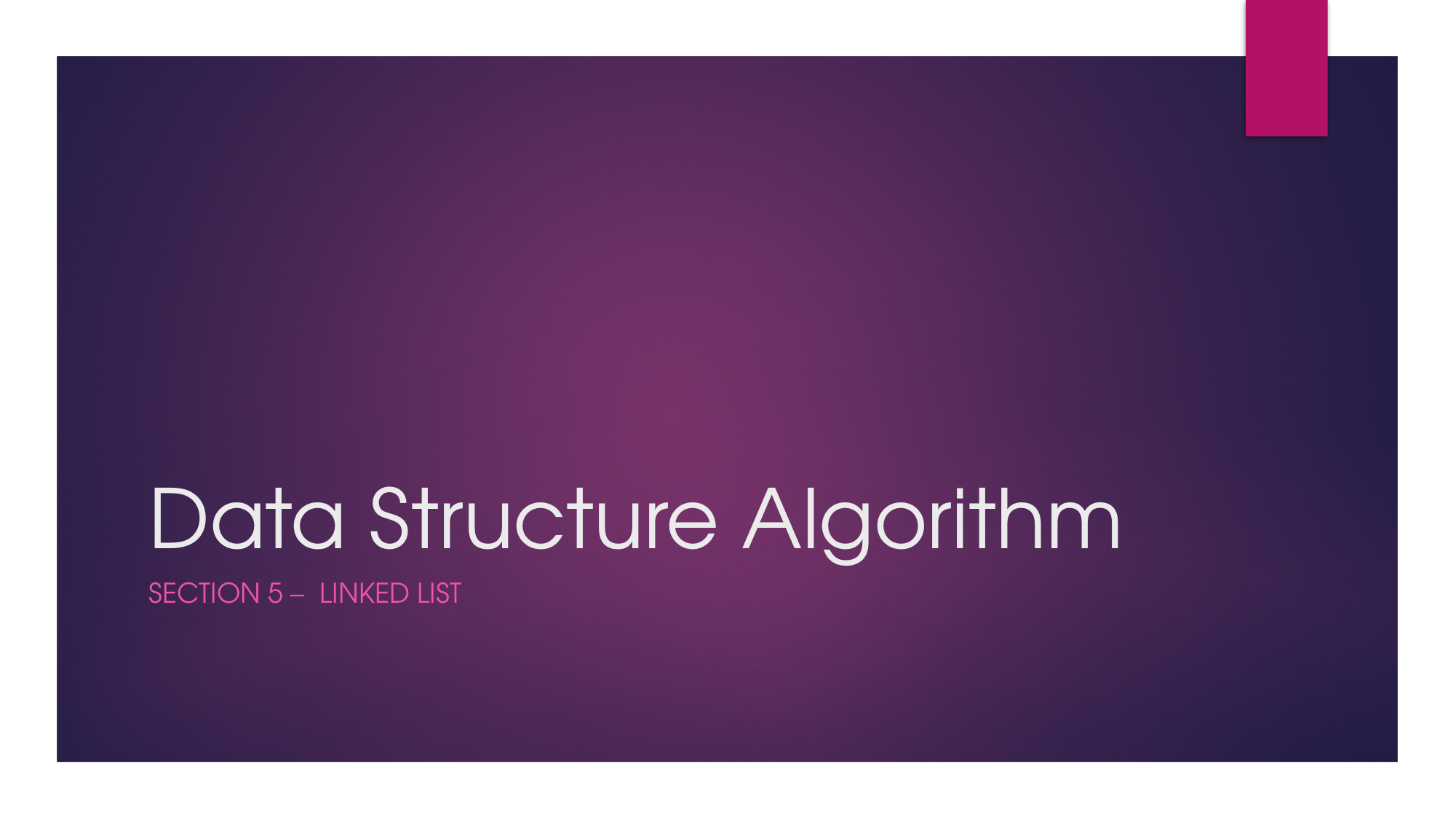

# Data Structure Algorithm
Section 5 –  Linked list